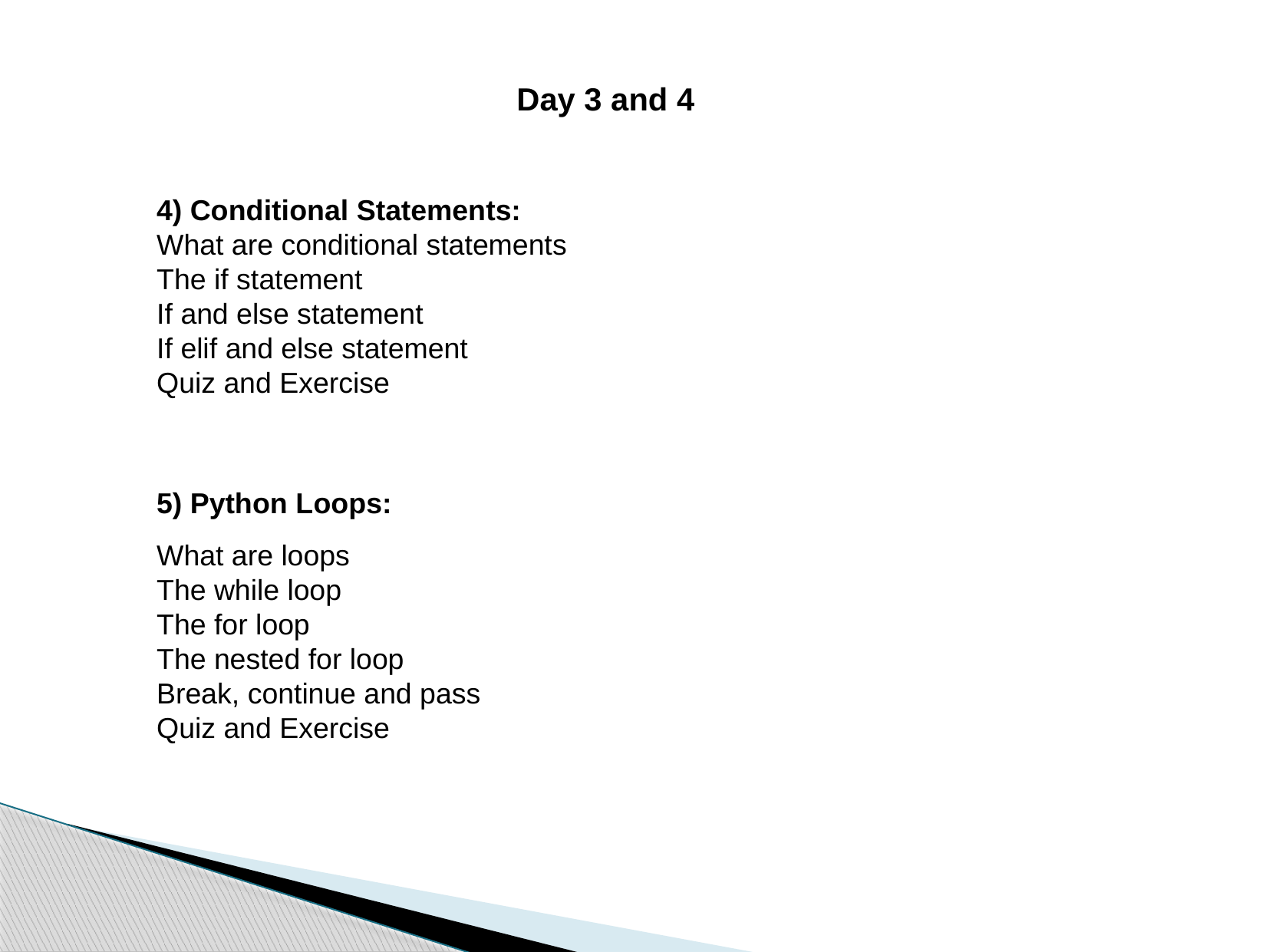

Day 3 and 4
4) Conditional Statements:
What are conditional statements
The if statement
If and else statement
If elif and else statement
Quiz and Exercise

5) Python Loops:
What are loops
The while loop
The for loop
The nested for loop
Break, continue and pass
Quiz and Exercise